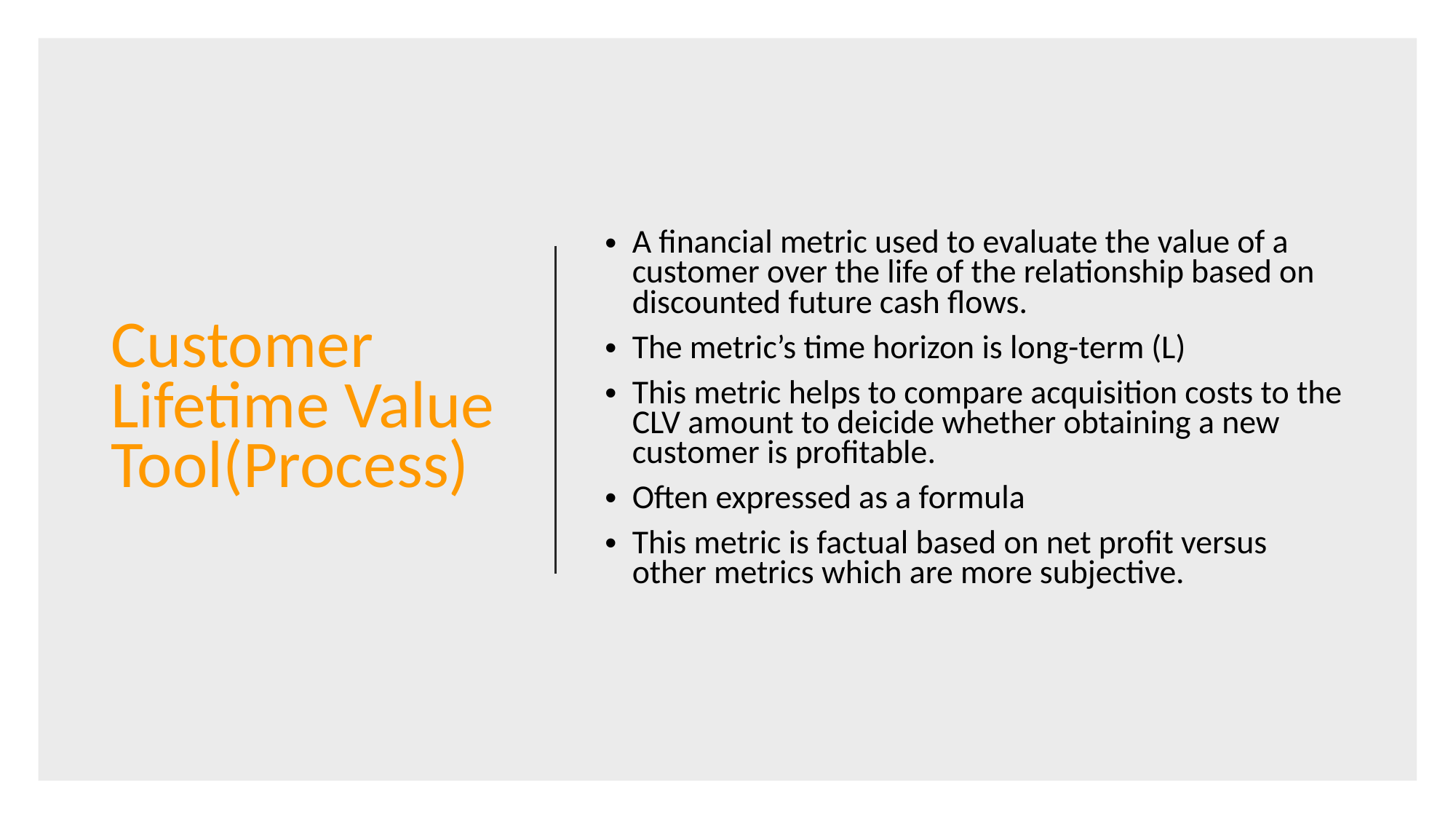

# Customer Lifetime Value Tool(Process)
A financial metric used to evaluate the value of a customer over the life of the relationship based on discounted future cash flows.
The metric’s time horizon is long-term (L)
This metric helps to compare acquisition costs to the CLV amount to deicide whether obtaining a new customer is profitable.
Often expressed as a formula
This metric is factual based on net profit versus other metrics which are more subjective.